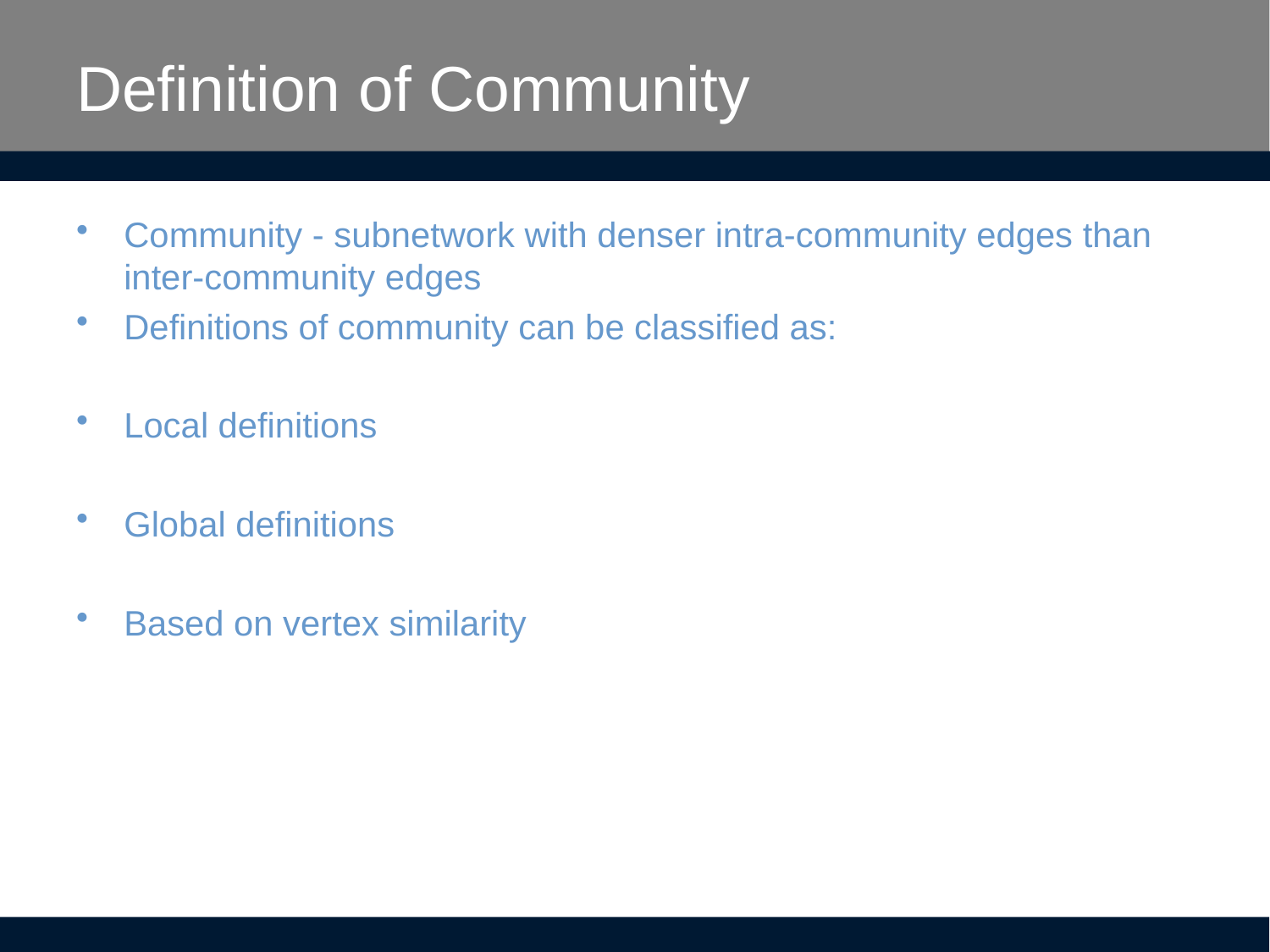

# Definition of Community
Community - subnetwork with denser intra-community edges than  inter-community edges
Definitions of community can be classified as:

Local definitions

Global definitions

Based on vertex similarity